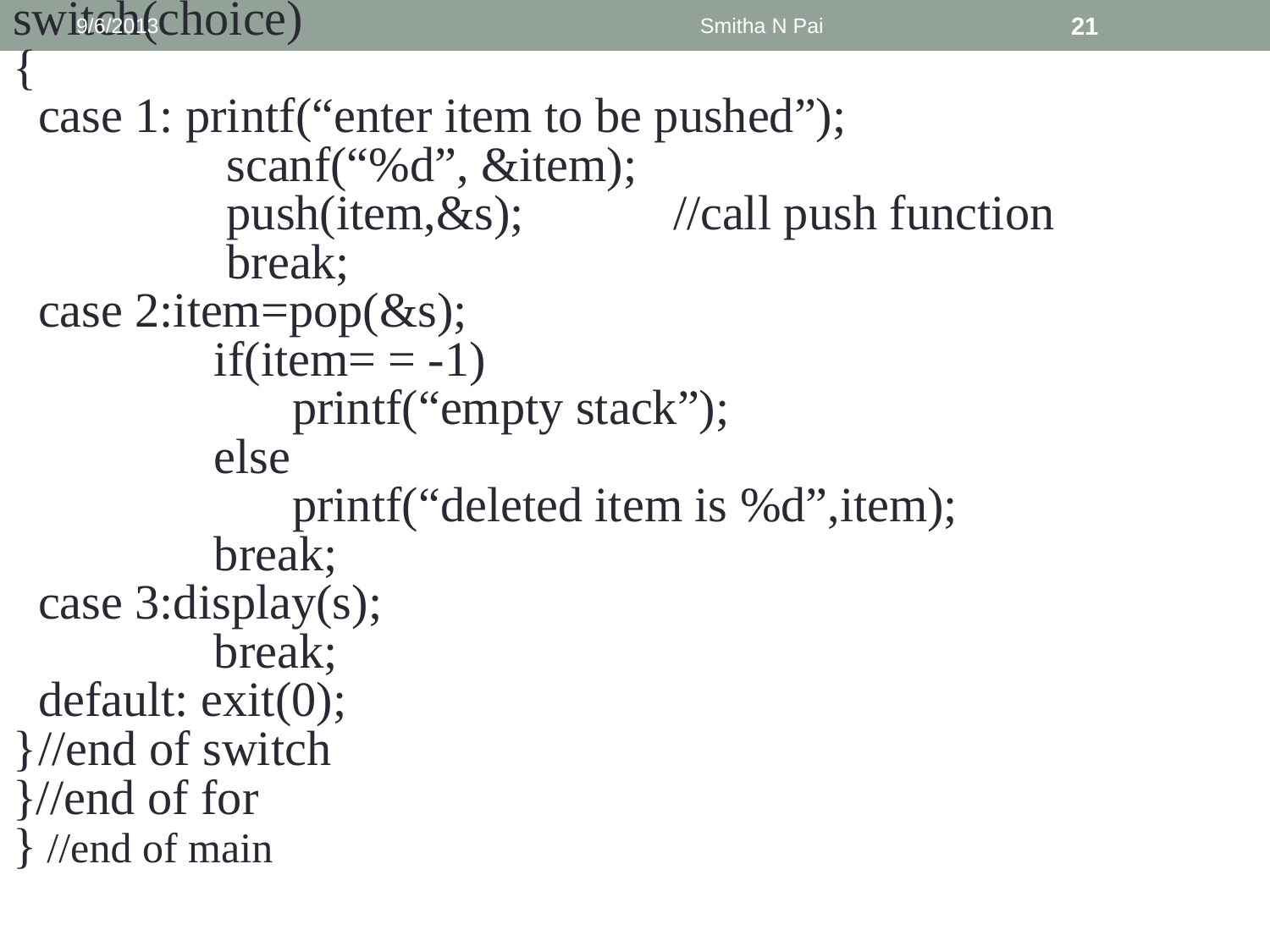

switch(choice)
{
	case 1: printf(“enter item to be pushed”);
		     scanf(“%d”, &item);
		     push(item,&s);		//call push function
		     break;
	case 2:item=pop(&s);
		    if(item= = -1)
			printf(“empty stack”);
		    else
		    	printf(“deleted item is %d”,item);
		    break;
	case 3:display(s);
		    break;
	default: exit(0);
}	//end of switch
}//end of for
} //end of main

9/6/2013
Smitha N Pai
21